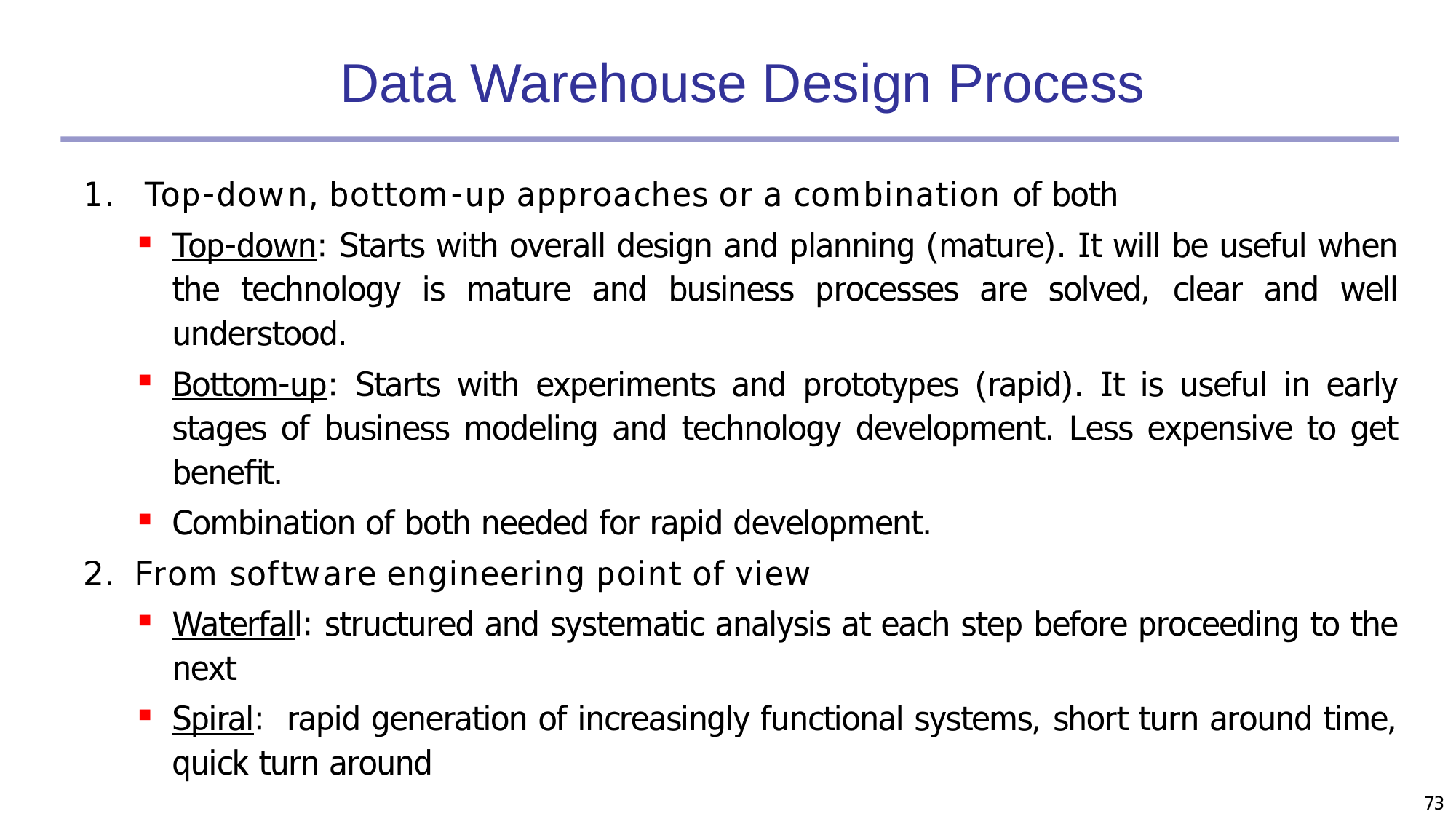

# Data Warehouse Design Process
1.   Top-down, bottom-up approaches or a combination of both
Top-down: Starts with overall design and planning (mature). It will be useful when the technology is mature and business processes are solved, clear and well understood.
Bottom-up: Starts with experiments and prototypes (rapid). It is useful in early stages of business modeling and technology development. Less expensive to get benefit.
Combination of both needed for rapid development.
2.  From software engineering point of view
Waterfall: structured and systematic analysis at each step before proceeding to the next
Spiral:  rapid generation of increasingly functional systems, short turn around time, quick turn around
73